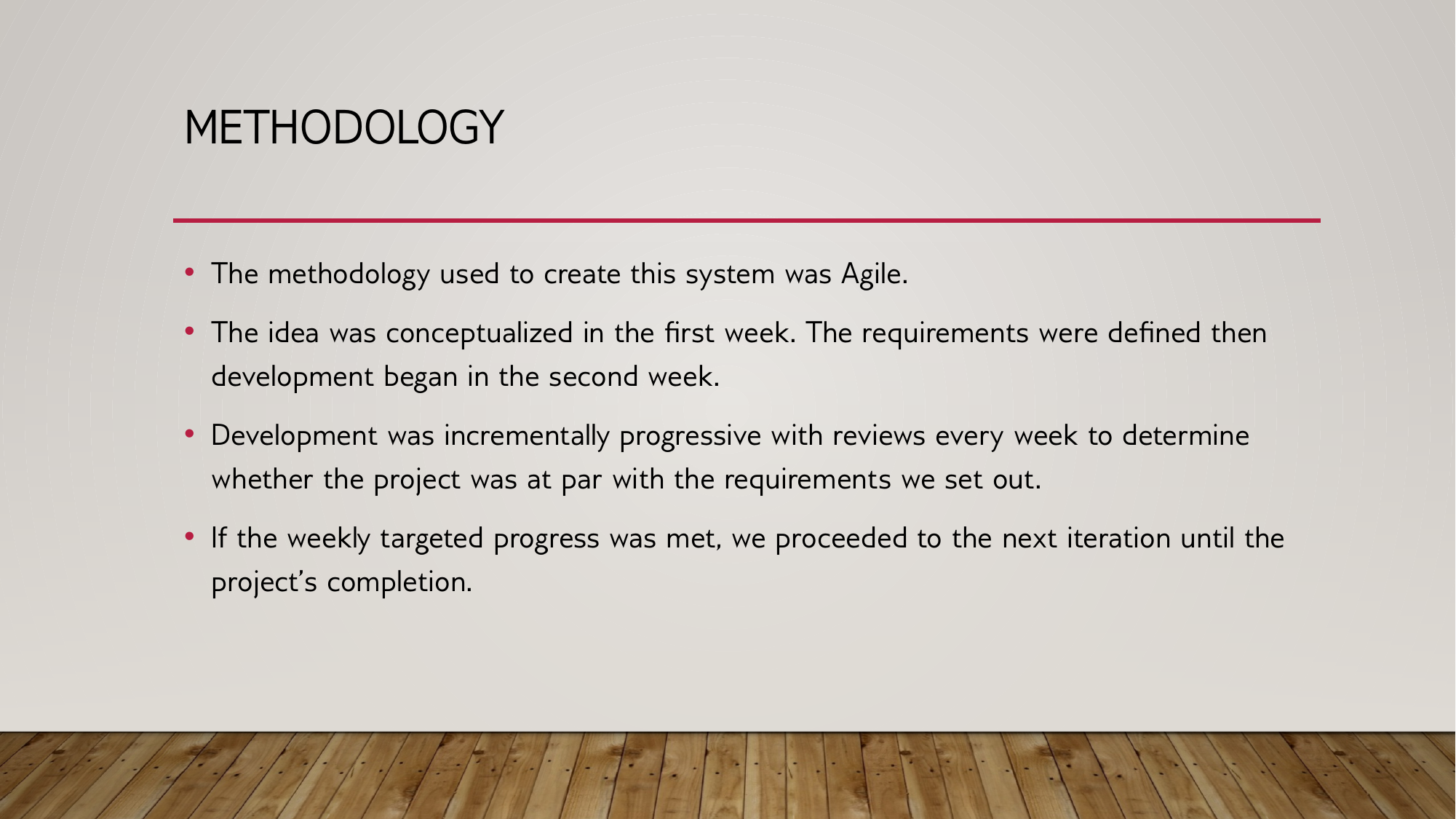

# METHODOLOGY
The methodology used to create this system was Agile.
The idea was conceptualized in the first week. The requirements were defined then development began in the second week.
Development was incrementally progressive with reviews every week to determine whether the project was at par with the requirements we set out.
If the weekly targeted progress was met, we proceeded to the next iteration until the project’s completion.